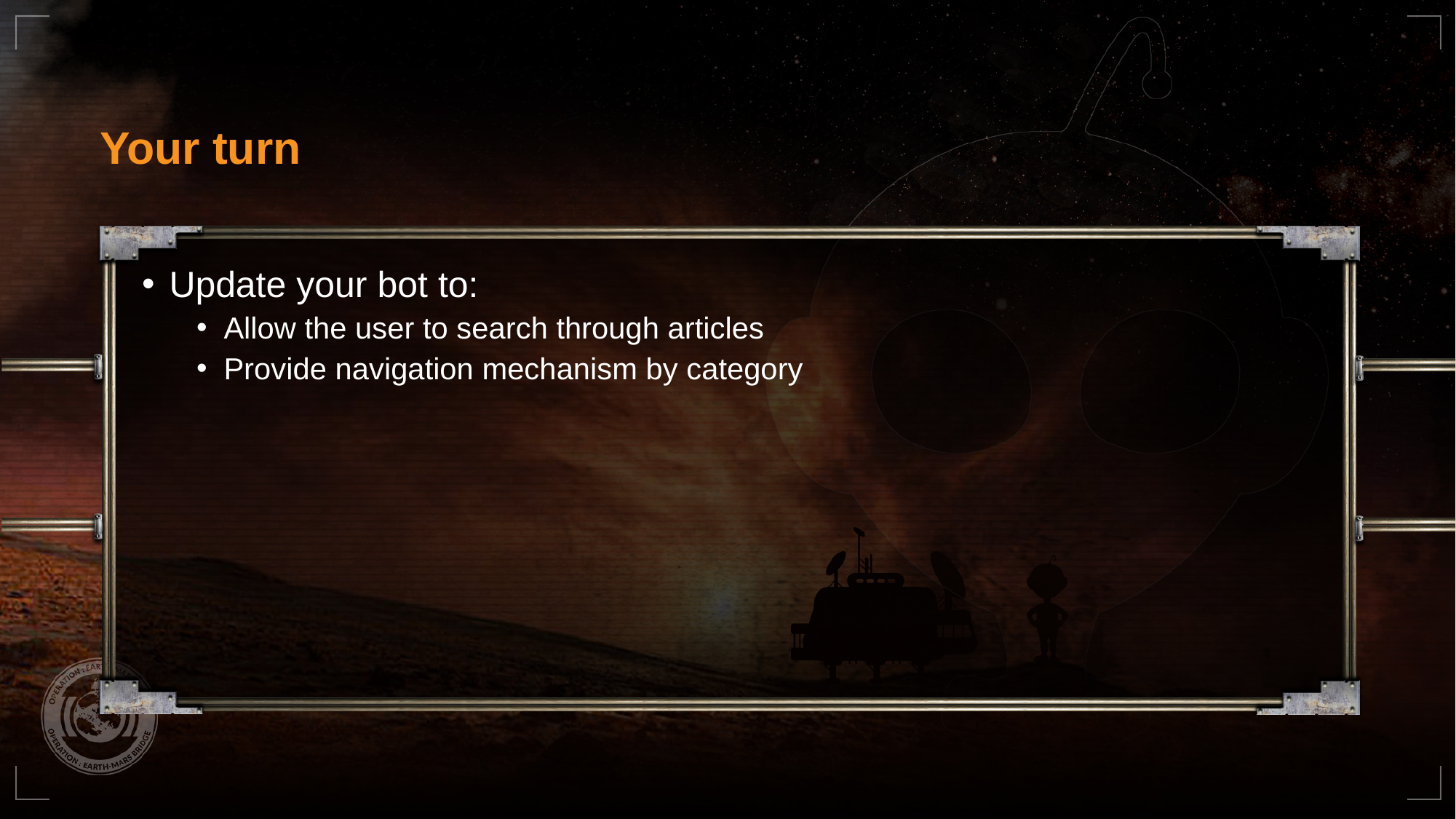

# Your turn
Update your bot to:
Allow the user to search through articles
Provide navigation mechanism by category